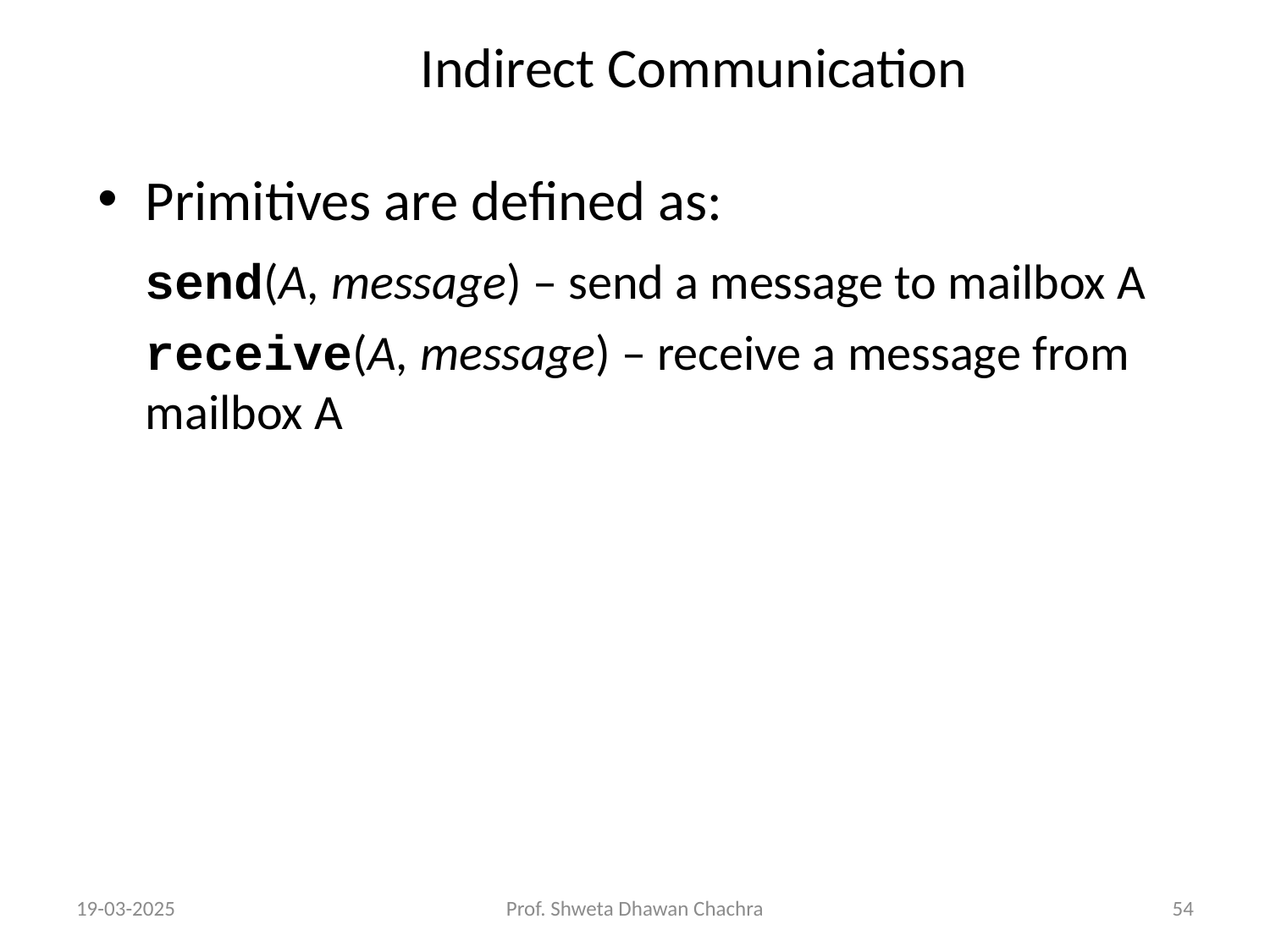

# Indirect Communication
Primitives are defined as:
	send(A, message) – send a message to mailbox A
	receive(A, message) – receive a message from mailbox A
19-03-2025
Prof. Shweta Dhawan Chachra
54